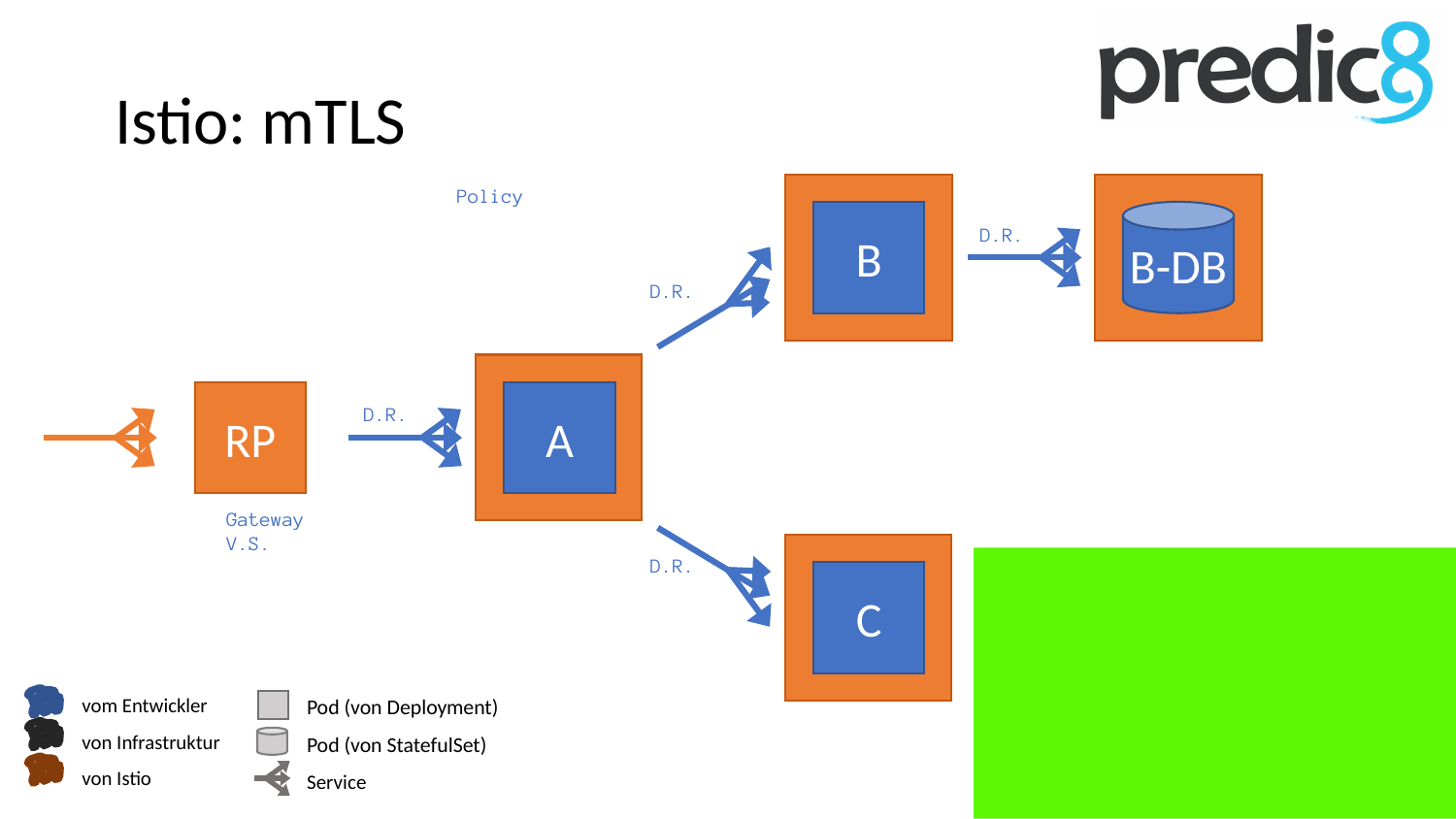

# Istio: mTLS

Policy
B
B-DB
D.R.
D.R.

RP
A
D.R.
Gateway
V.S.

D.R.
C
vom Entwickler
von Infrastruktur
von Istio
Pod (von Deployment)
Pod (von StatefulSet)
Service